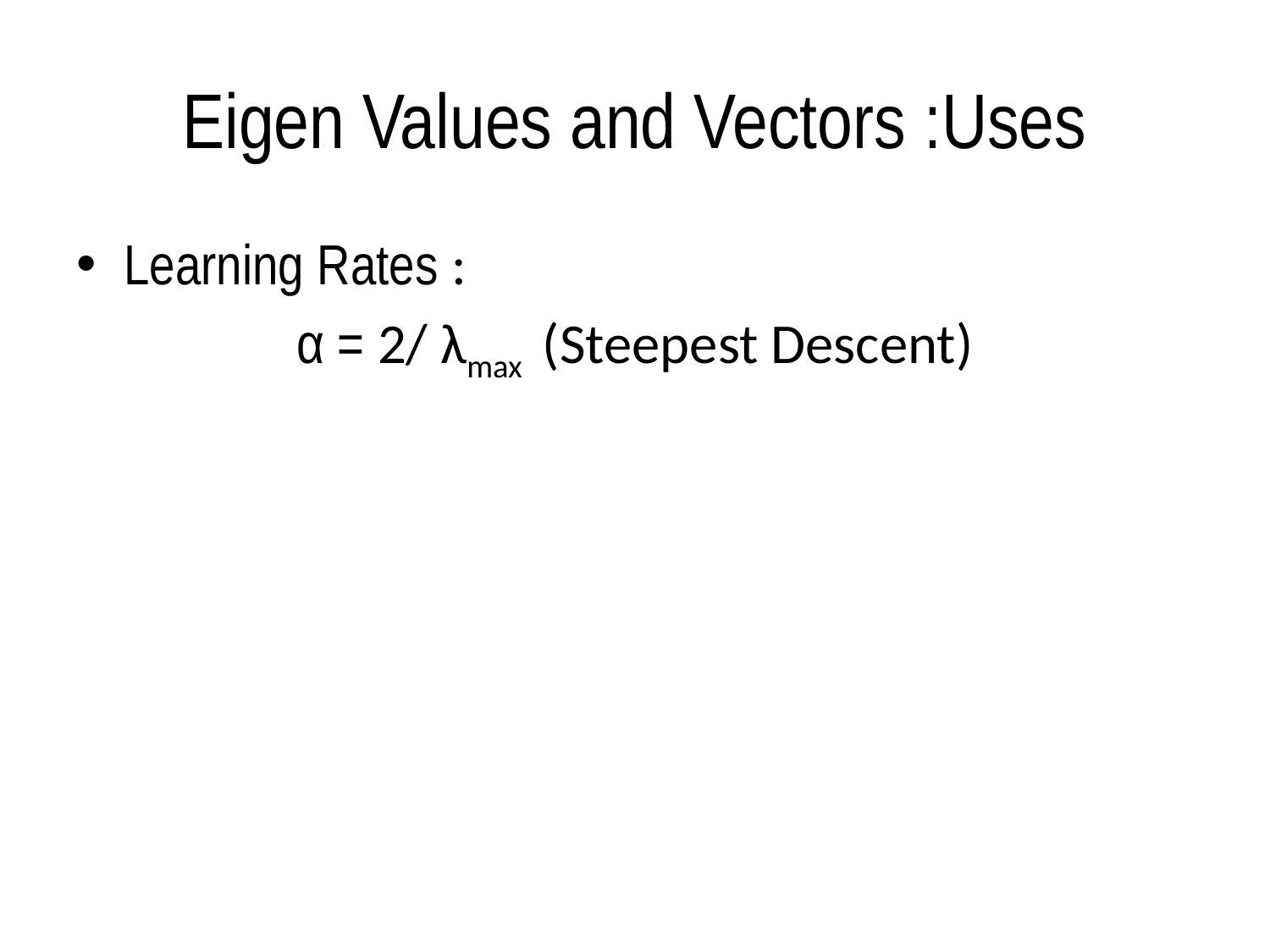

# Eigen Values and Vectors :Uses
Learning Rates :
α = 2/ λmax  (Steepest Descent)